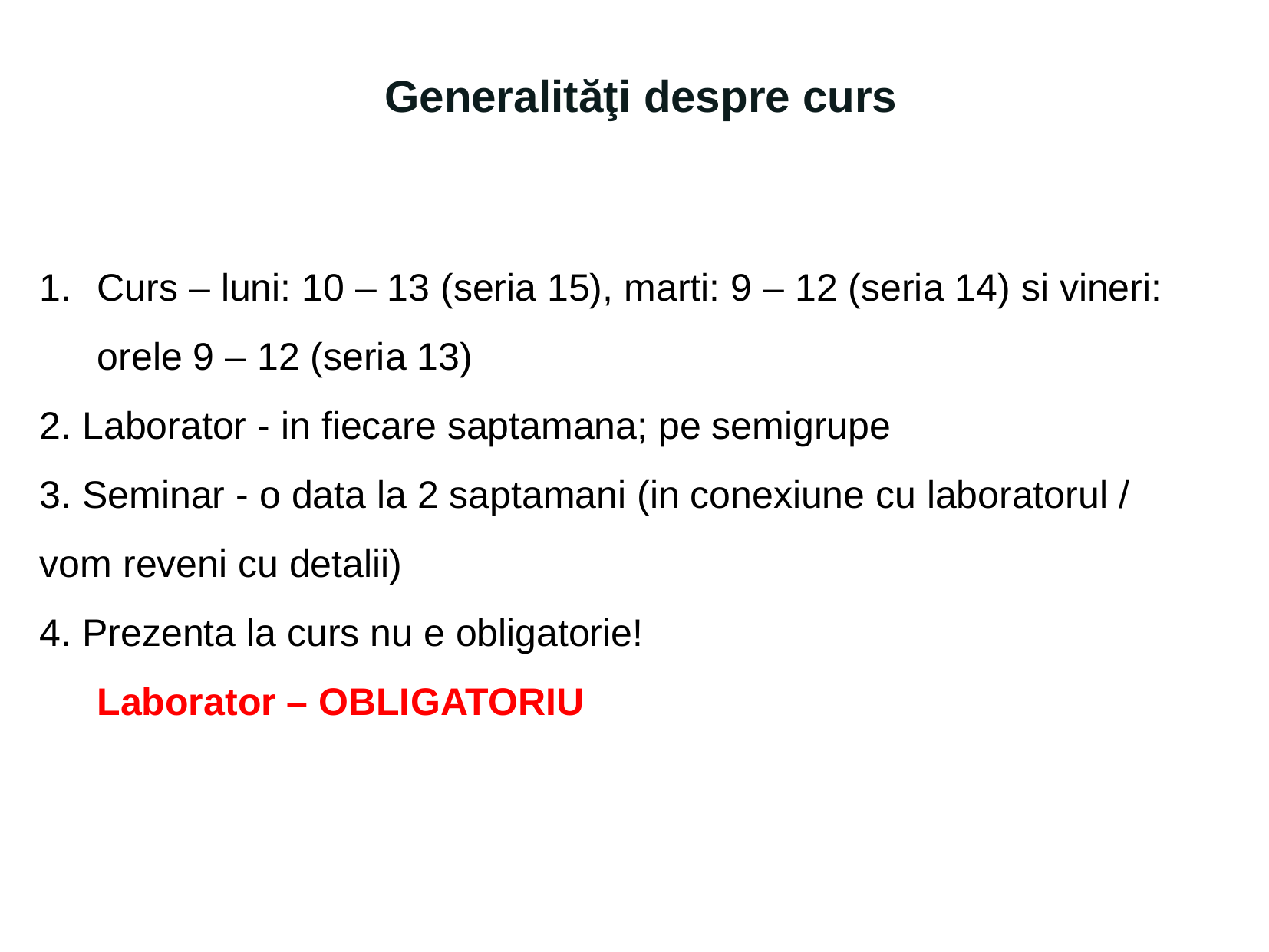

Generalităţi despre curs
Curs – luni: 10 – 13 (seria 15), marti: 9 – 12 (seria 14) si vineri: orele 9 – 12 (seria 13)
2. Laborator - in fiecare saptamana; pe semigrupe
3. Seminar - o data la 2 saptamani (in conexiune cu laboratorul / vom reveni cu detalii)
4. Prezenta la curs nu e obligatorie!
Laborator – OBLIGATORIU